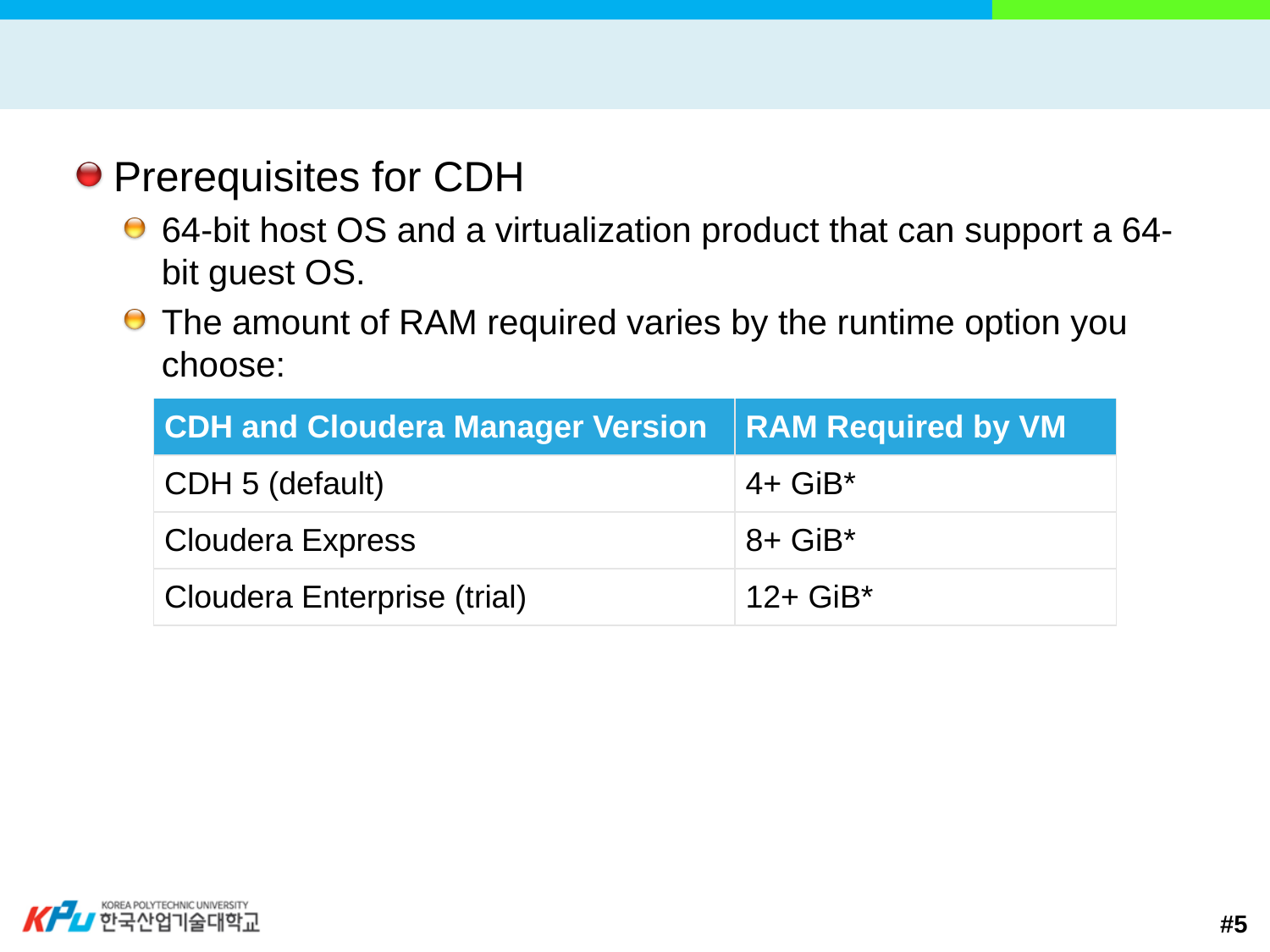

#
Prerequisites for CDH
64-bit host OS and a virtualization product that can support a 64-bit guest OS.
The amount of RAM required varies by the runtime option you choose:
| CDH and Cloudera Manager Version | RAM Required by VM |
| --- | --- |
| CDH 5 (default) | 4+ GiB\* |
| Cloudera Express | 8+ GiB\* |
| Cloudera Enterprise (trial) | 12+ GiB\* |